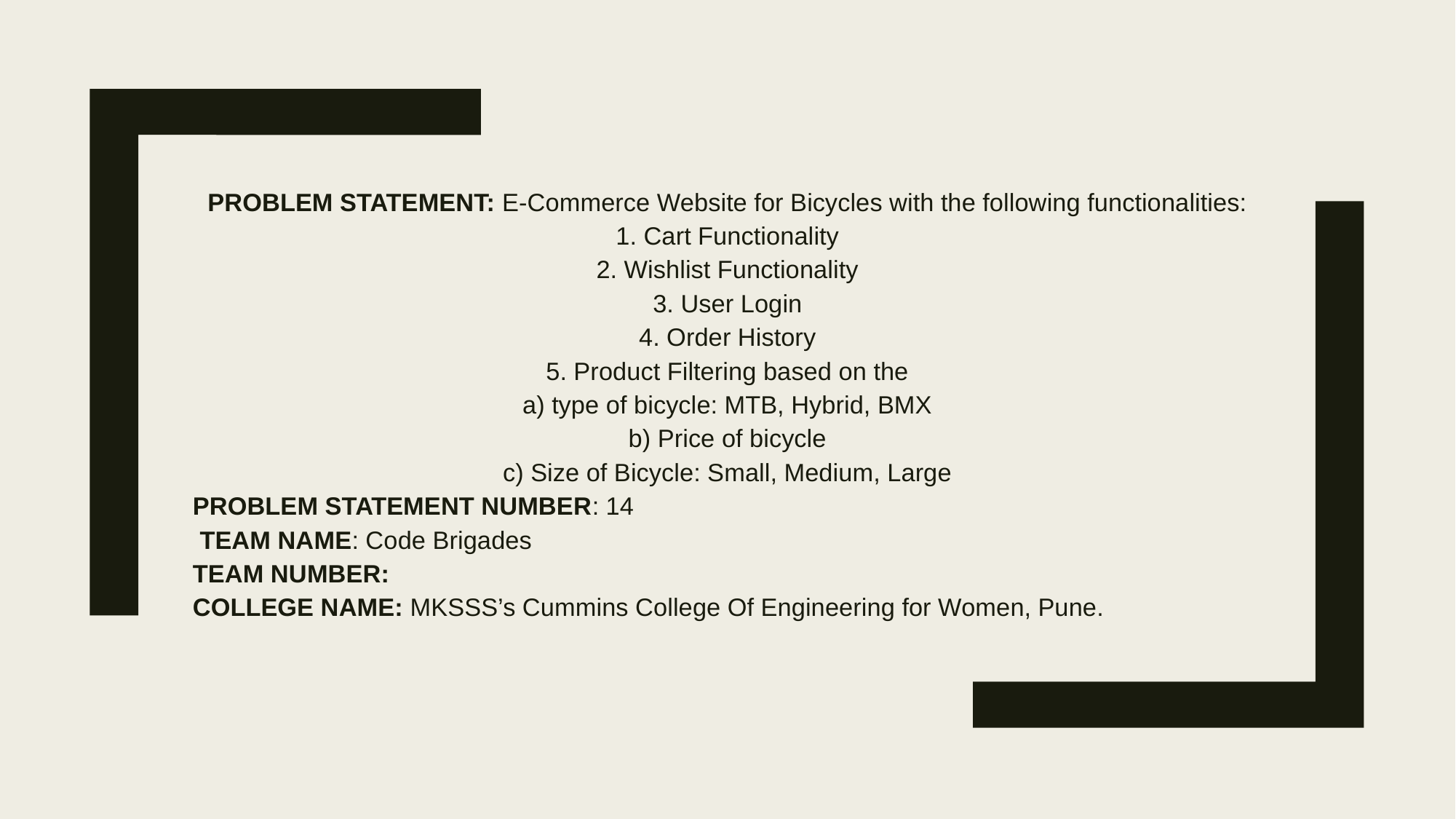

PROBLEM STATEMENT: E-Commerce Website for Bicycles with the following functionalities:
1. Cart Functionality
2. Wishlist Functionality
3. User Login
4. Order History
5. Product Filtering based on the
a) type of bicycle: MTB, Hybrid, BMX
b) Price of bicycle
c) Size of Bicycle: Small, Medium, Large
PROBLEM STATEMENT NUMBER: 14
 TEAM NAME: Code Brigades
TEAM NUMBER:
COLLEGE NAME: MKSSS’s Cummins College Of Engineering for Women, Pune.